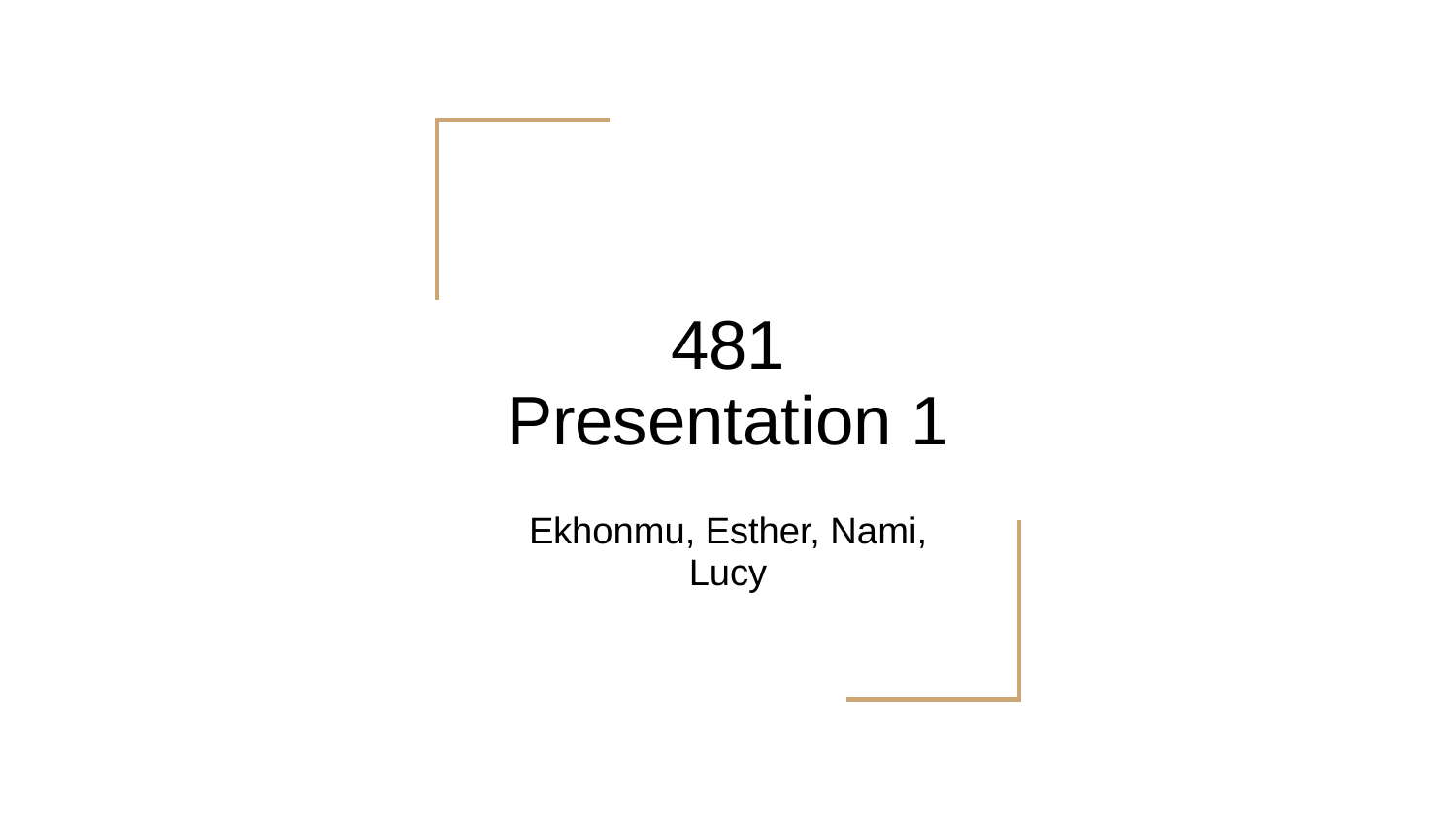

# 481 Presentation 1
Ekhonmu, Esther, Nami, Lucy